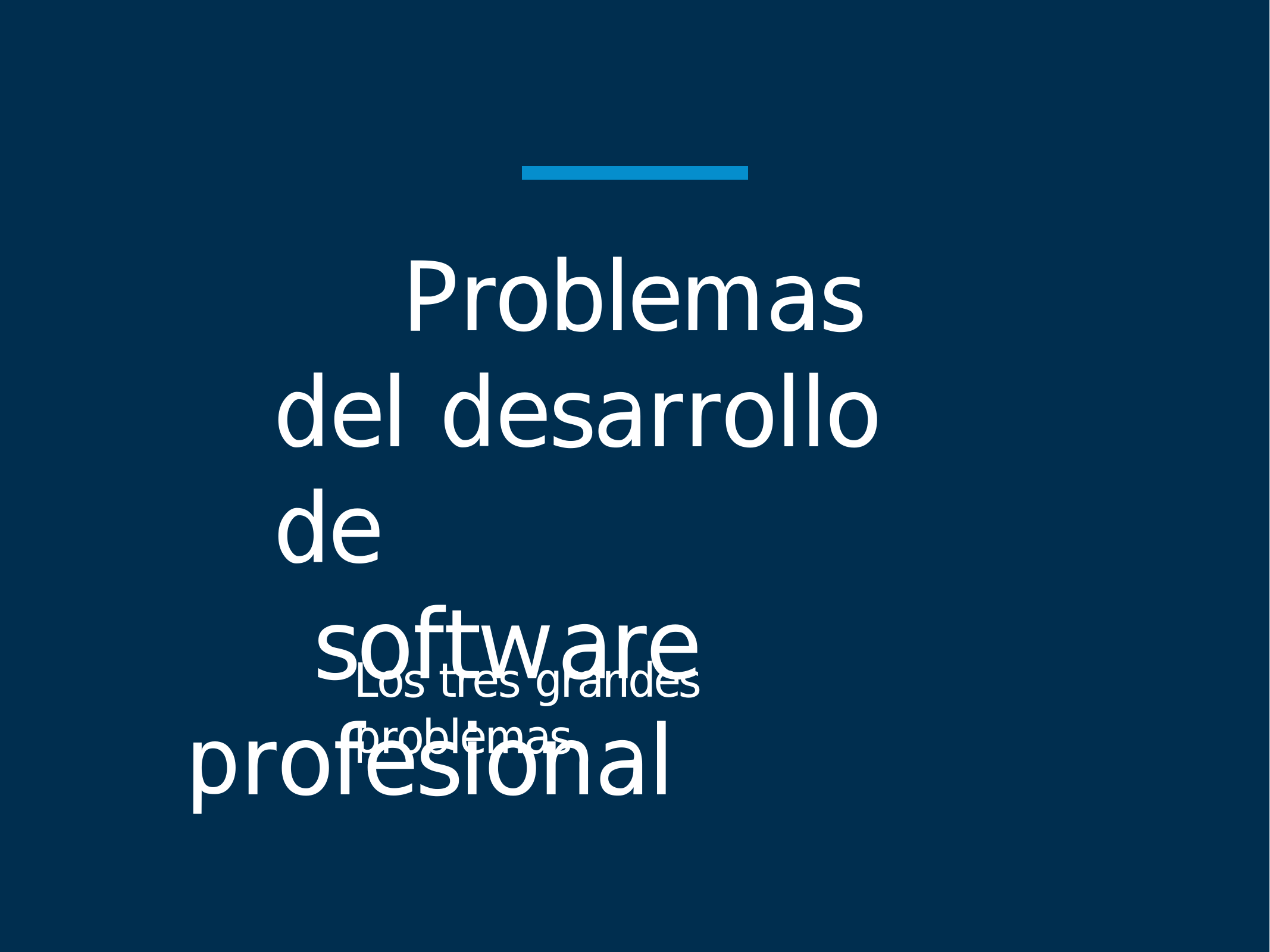

Problemas  del desarrollo de
software profesional
Los tres grandes problemas